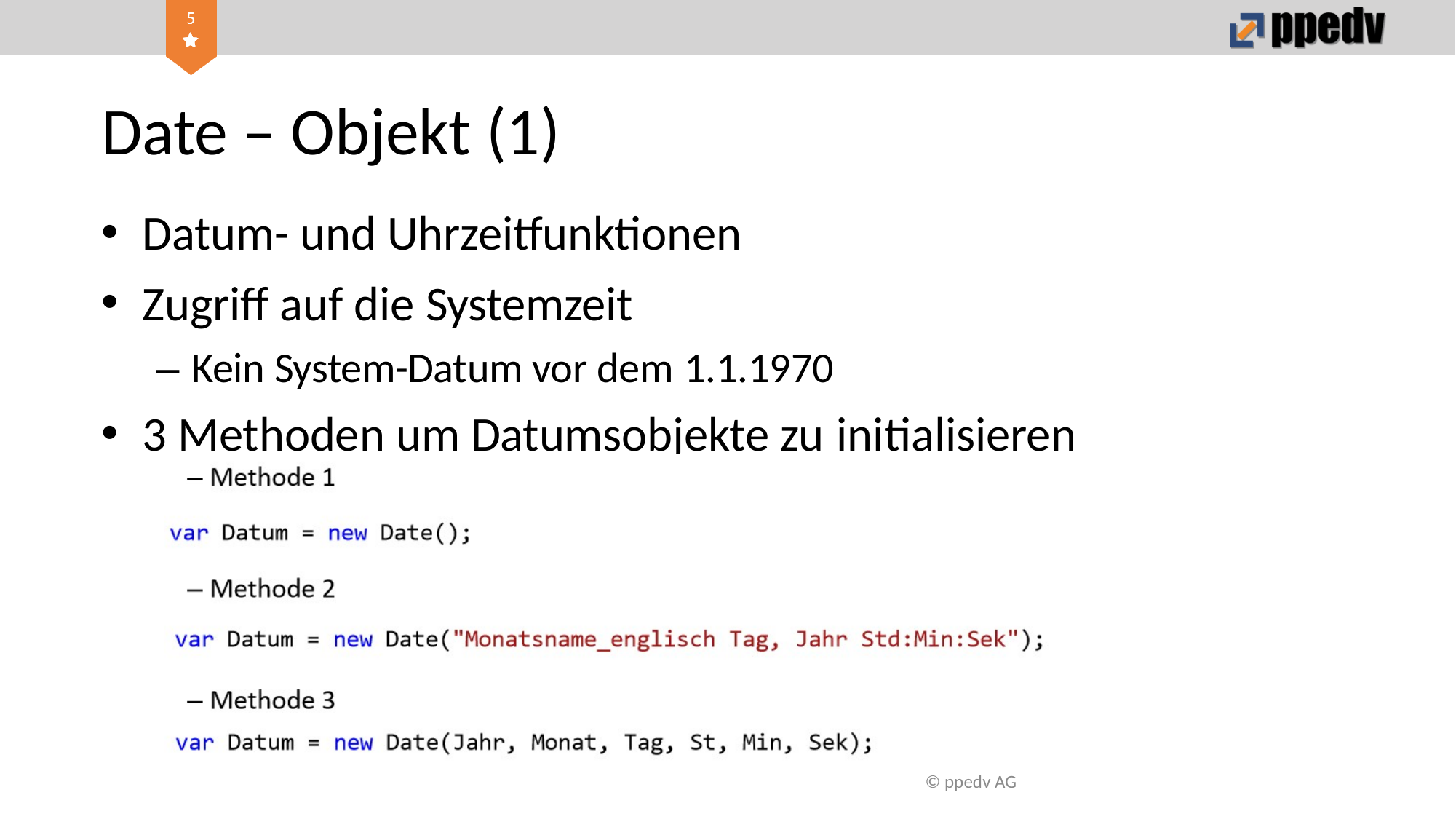

# Date – Objekt (1)
Datum- und Uhrzeitfunktionen
Zugriff auf die Systemzeit
– Kein System-Datum vor dem 1.1.1970
3 Methoden um Datumsobjekte zu initialisieren

© ppedv AG